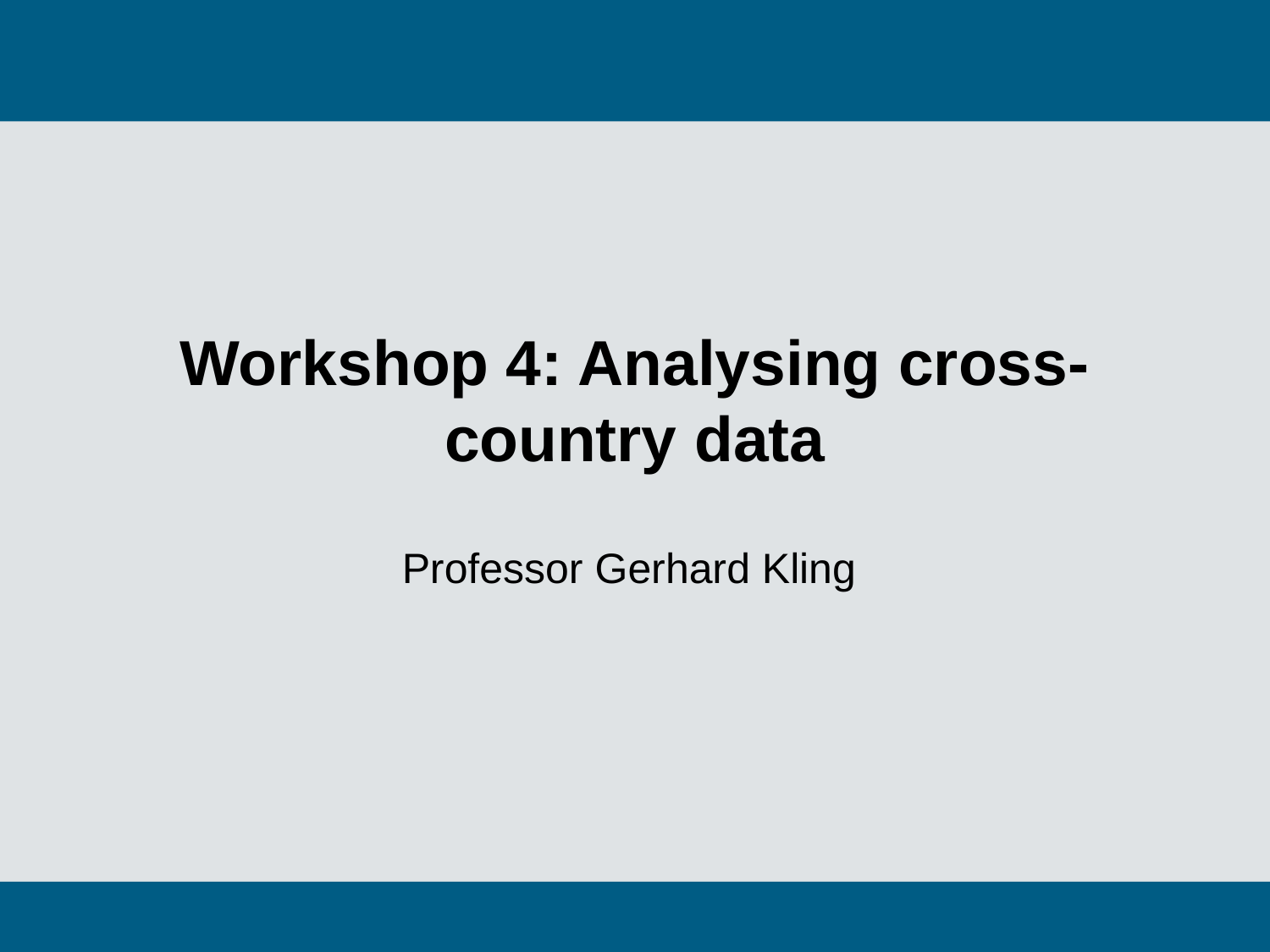

# Workshop 4: Analysing cross-country data
Professor Gerhard Kling